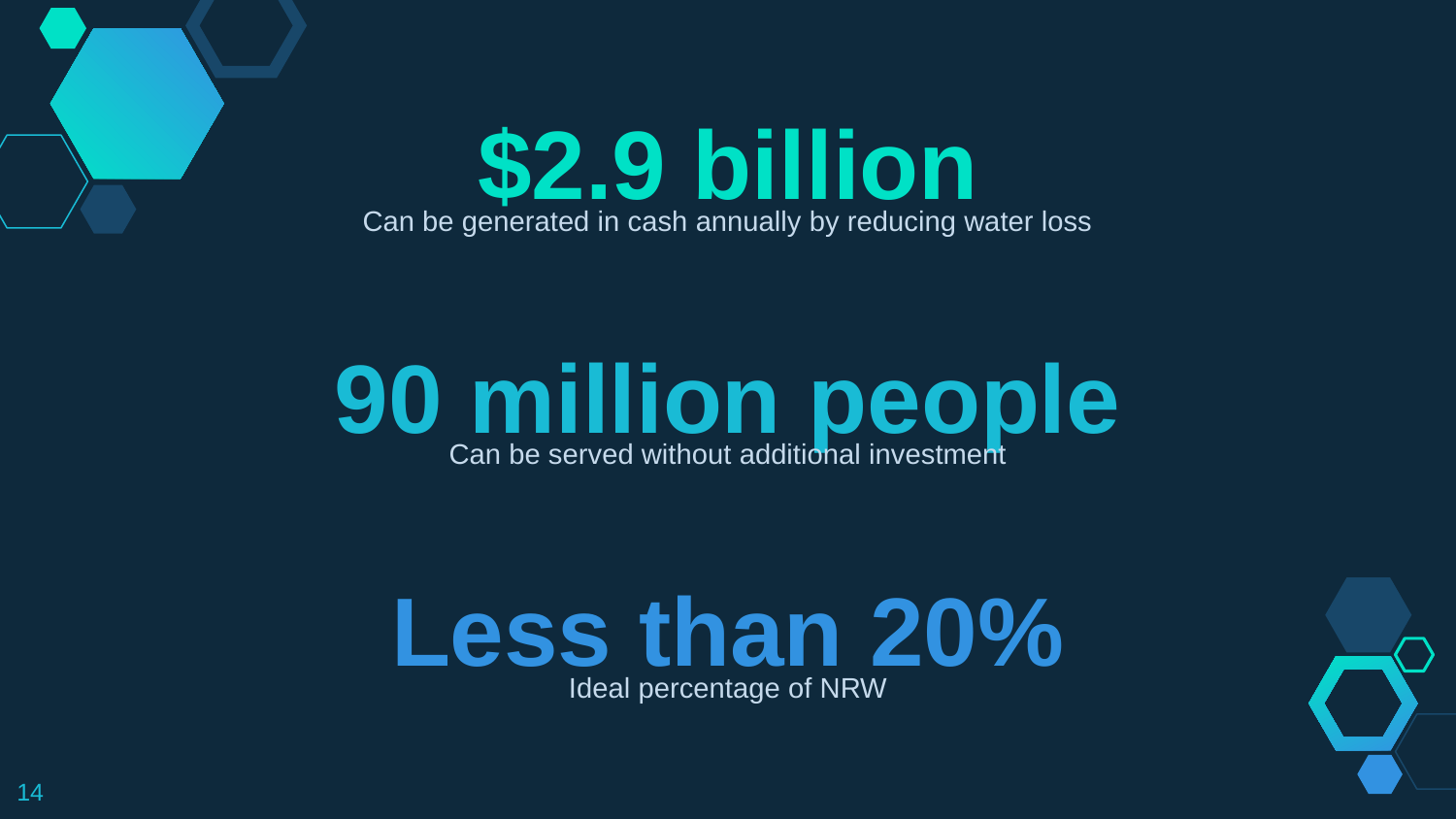

$2.9 billion
Can be generated in cash annually by reducing water loss
90 million people
Can be served without additional investment
Less than 20%
Ideal percentage of NRW
14